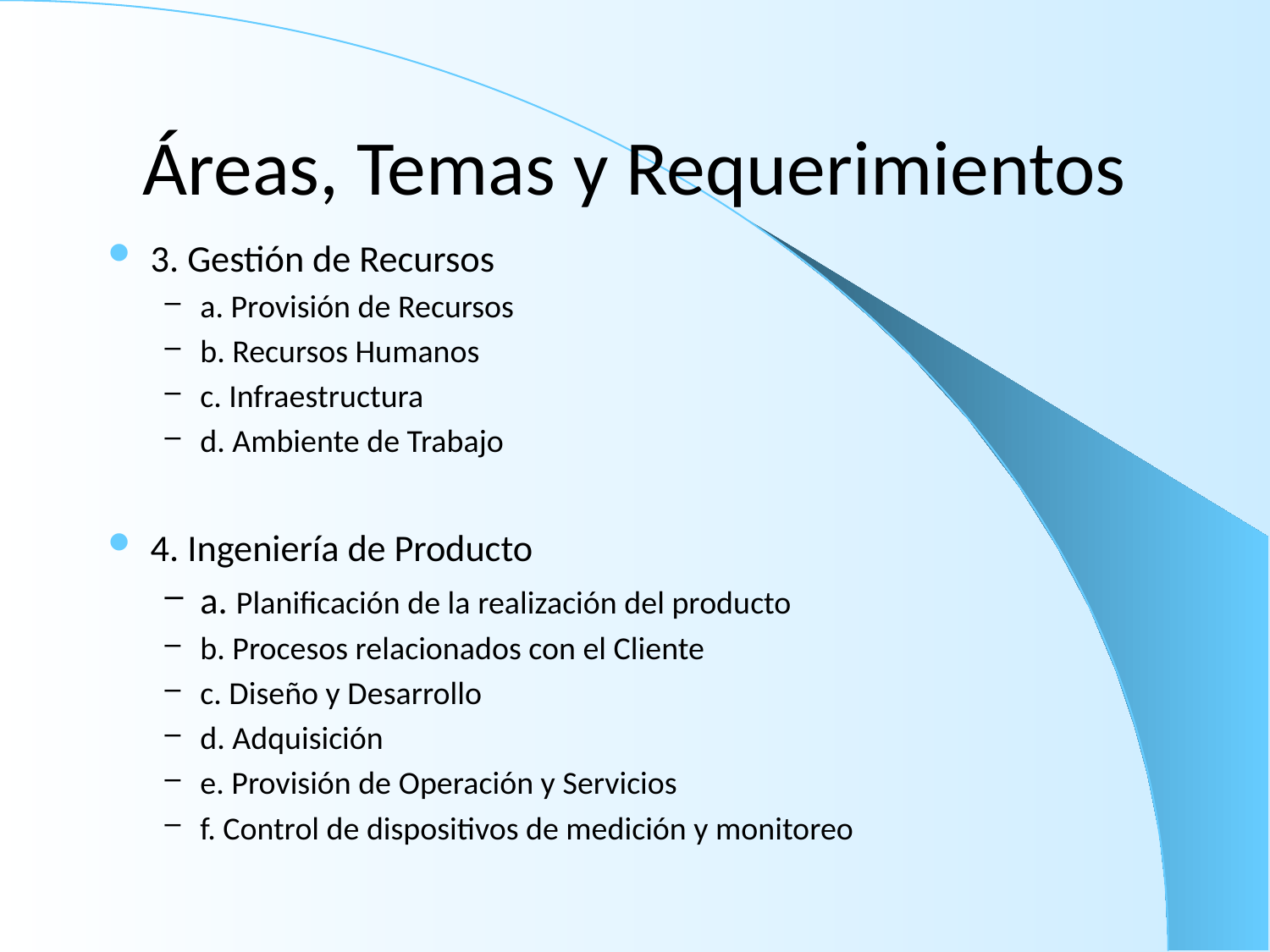

# Áreas, Temas y Requerimientos
3. Gestión de Recursos
a. Provisión de Recursos
b. Recursos Humanos
c. Infraestructura
d. Ambiente de Trabajo

4. Ingeniería de Producto
a. Planificación de la realización del producto
b. Procesos relacionados con el Cliente
c. Diseño y Desarrollo
d. Adquisición
e. Provisión de Operación y Servicios
f. Control de dispositivos de medición y monitoreo